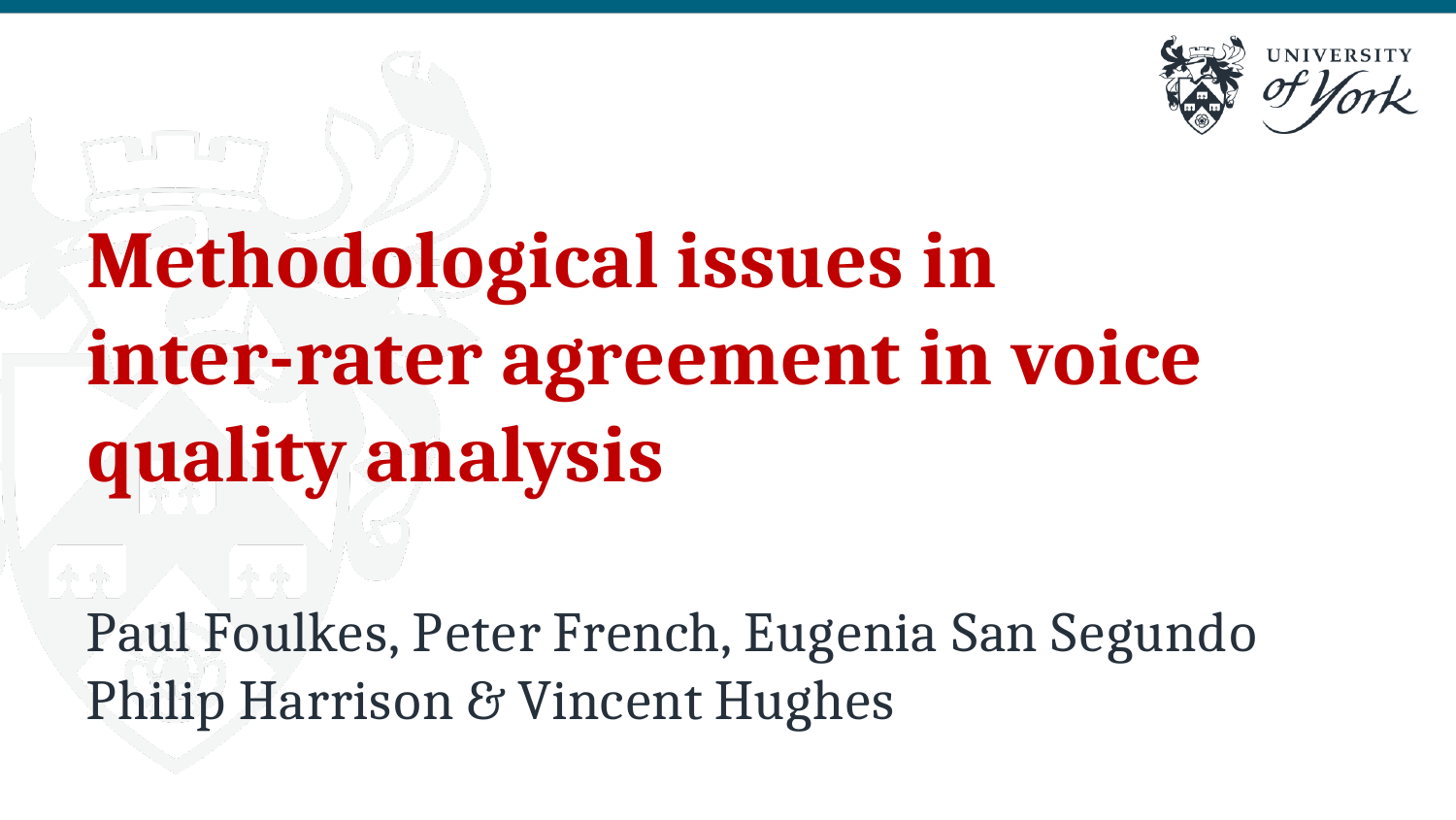

# Methodological issues in inter-rater agreement in voice quality analysis Paul Foulkes, Peter French, Eugenia San Segundo Philip Harrison & Vincent Hughes